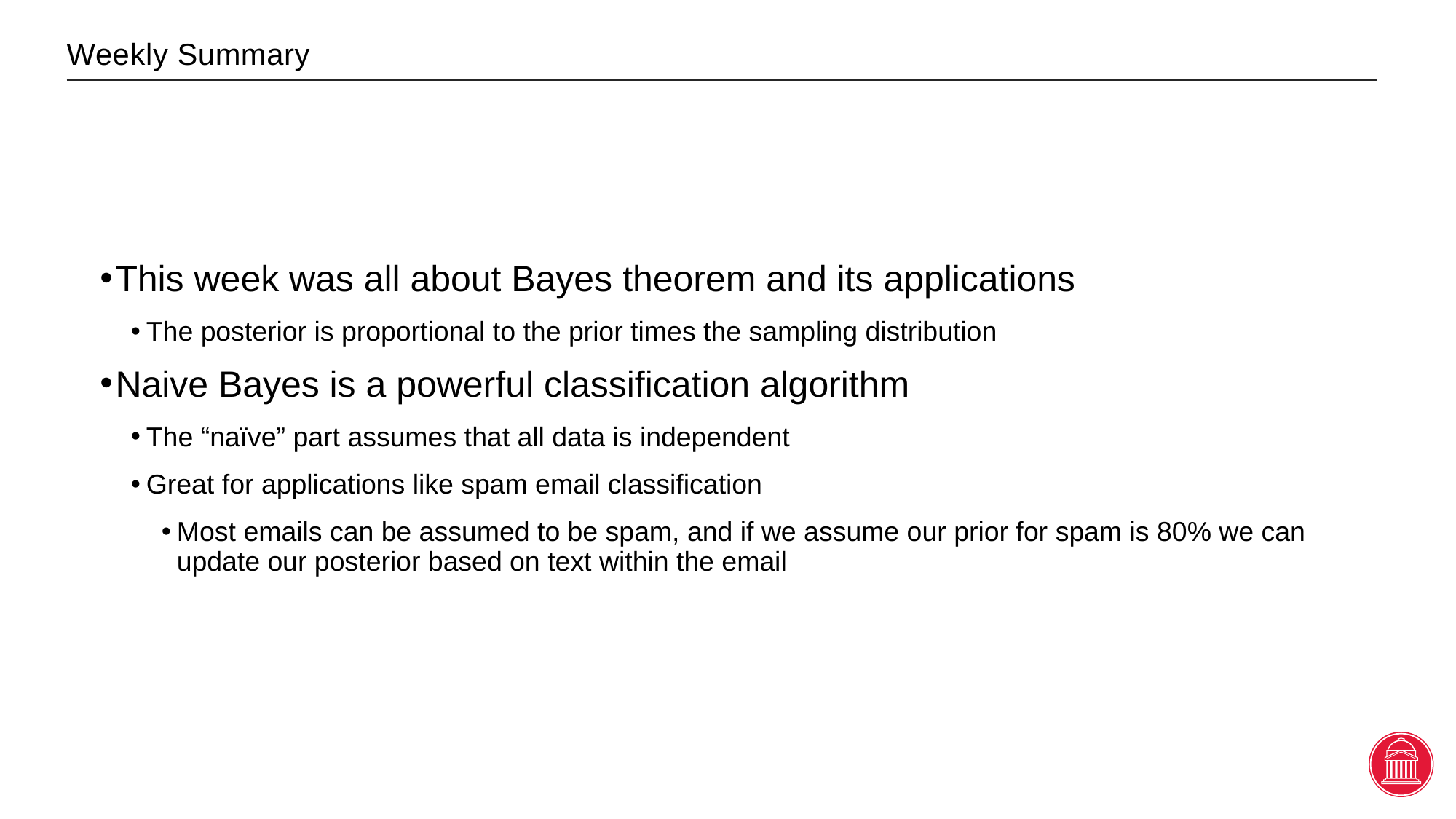

# Weekly Summary
This week was all about Bayes theorem and its applications
The posterior is proportional to the prior times the sampling distribution
Naive Bayes is a powerful classification algorithm
The “naïve” part assumes that all data is independent
Great for applications like spam email classification
Most emails can be assumed to be spam, and if we assume our prior for spam is 80% we can update our posterior based on text within the email